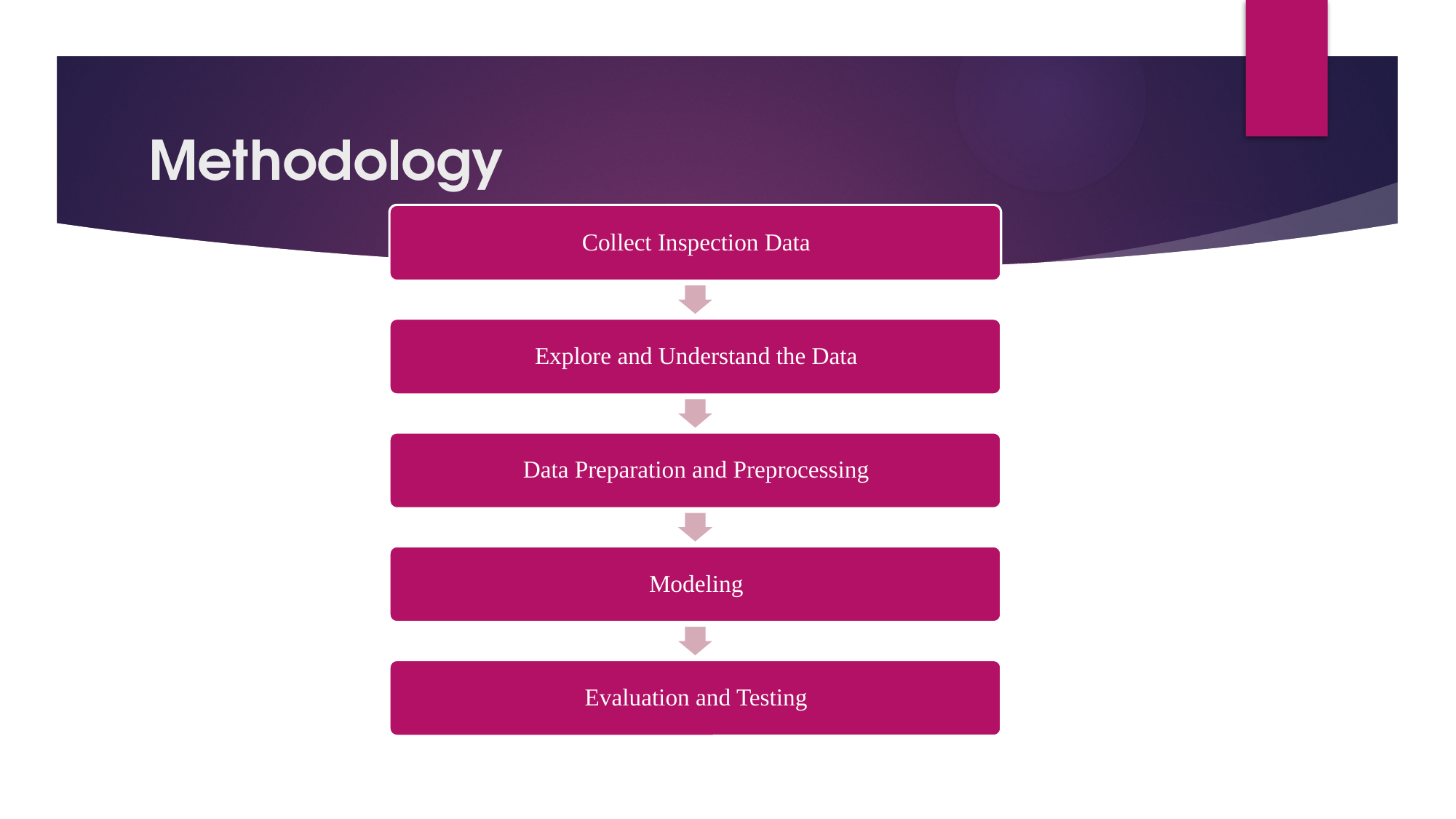

# Methodology
Collect Inspection Data

Explore and Understand the Data

Data Preparation and Preprocessing

Modeling

Evaluation and Testing